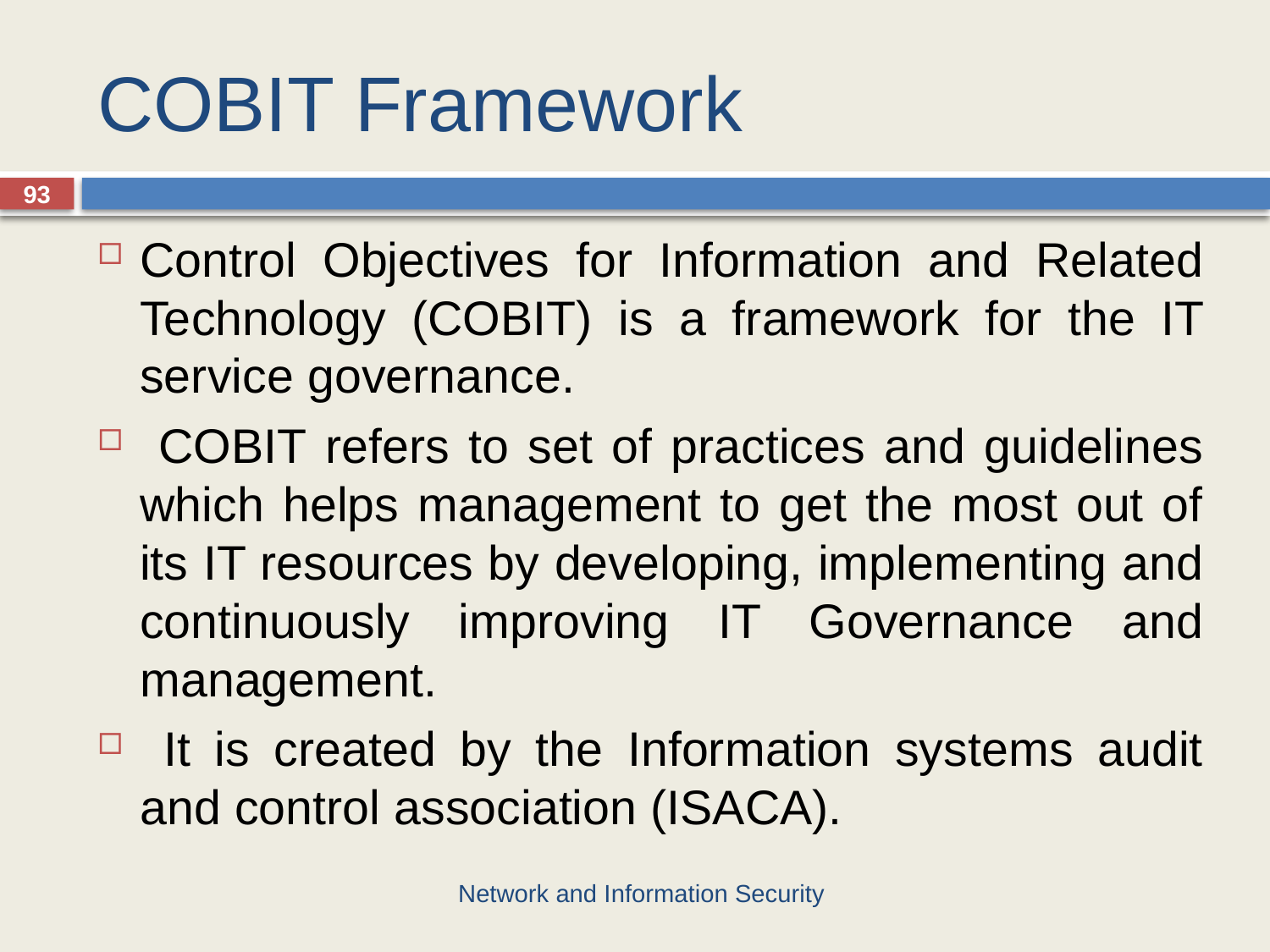

# COBIT Framework
93
Control Objectives for Information and Related Technology (COBIT) is a framework for the IT service governance.
 COBIT refers to set of practices and guidelines which helps management to get the most out of its IT resources by developing, implementing and continuously improving IT Governance and management.
 It is created by the Information systems audit and control association (ISACA).
Network and Information Security